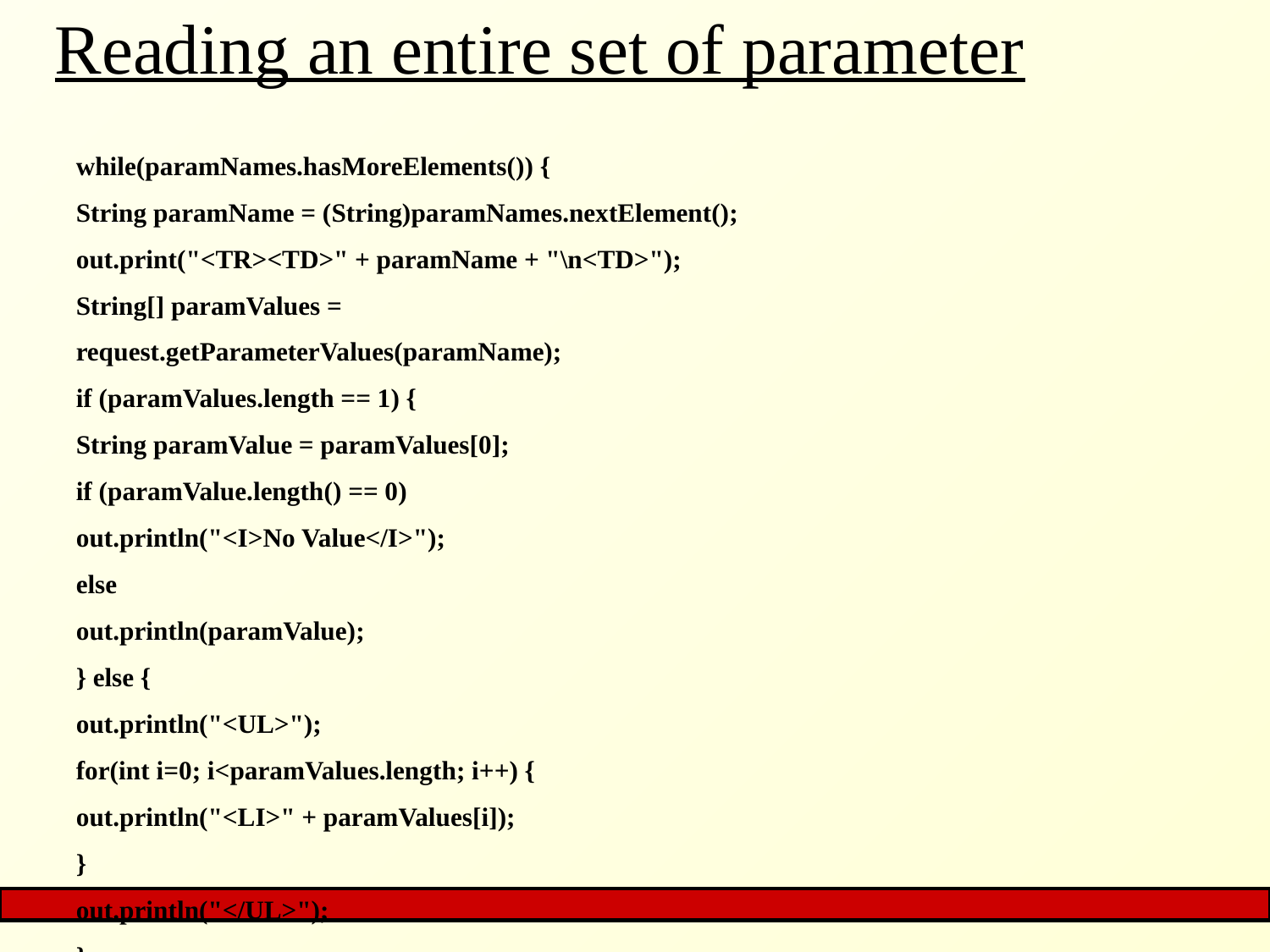

# Reading an entire set of parameter
while(paramNames.hasMoreElements()) {
String paramName = (String)paramNames.nextElement();
out.print("<TR><TD>" + paramName + "\n<TD>");
String[] paramValues =
request.getParameterValues(paramName);
if (paramValues.length == 1) {
String paramValue = paramValues[0];
if (paramValue.length() == 0)
out.println("<I>No Value</I>");
else
out.println(paramValue);
} else {
out.println("<UL>");
for(int i=0; i<paramValues.length; i++) {
out.println("<LI>" + paramValues[i]);
}
out.println("</UL>");
}
}
out.println("</TABLE>\n</BODY></HTML>");
}